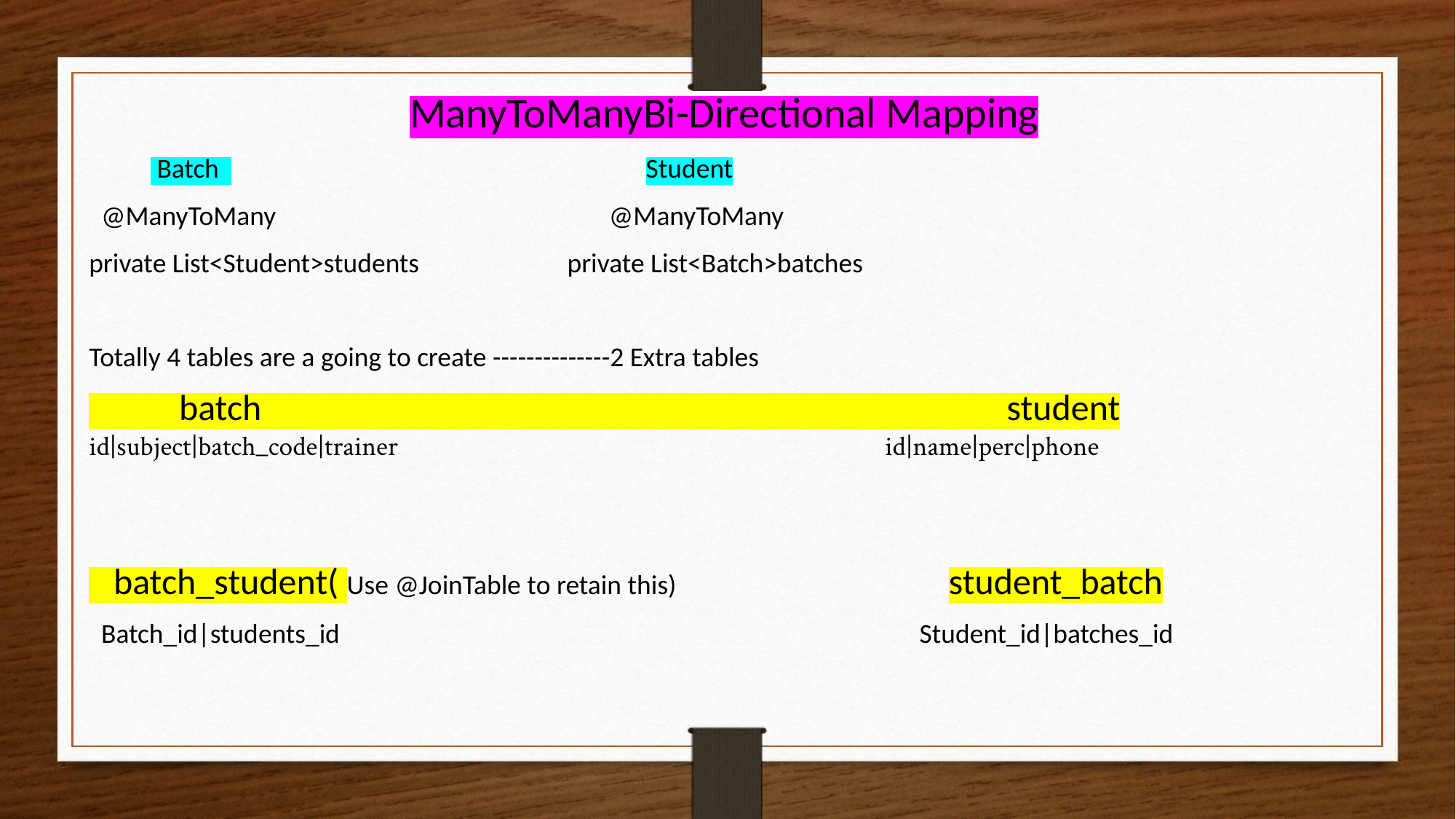

ManyToManyBi-Directional Mapping
           Batch                                                                     Student
  @ManyToMany                                                      @ManyToMany
private List<Student>students                        private List<Batch>batches

Totally 4 tables are a going to create --------------2 Extra tables
           batch                                                                                           student
id|subject|batch_code|trainer                                                                               id|name|perc|phone

   batch_student( Use @JoinTable to retain this)                                            student_batch
  Batch_id|students_id                                                                                              Student_id|batches_id